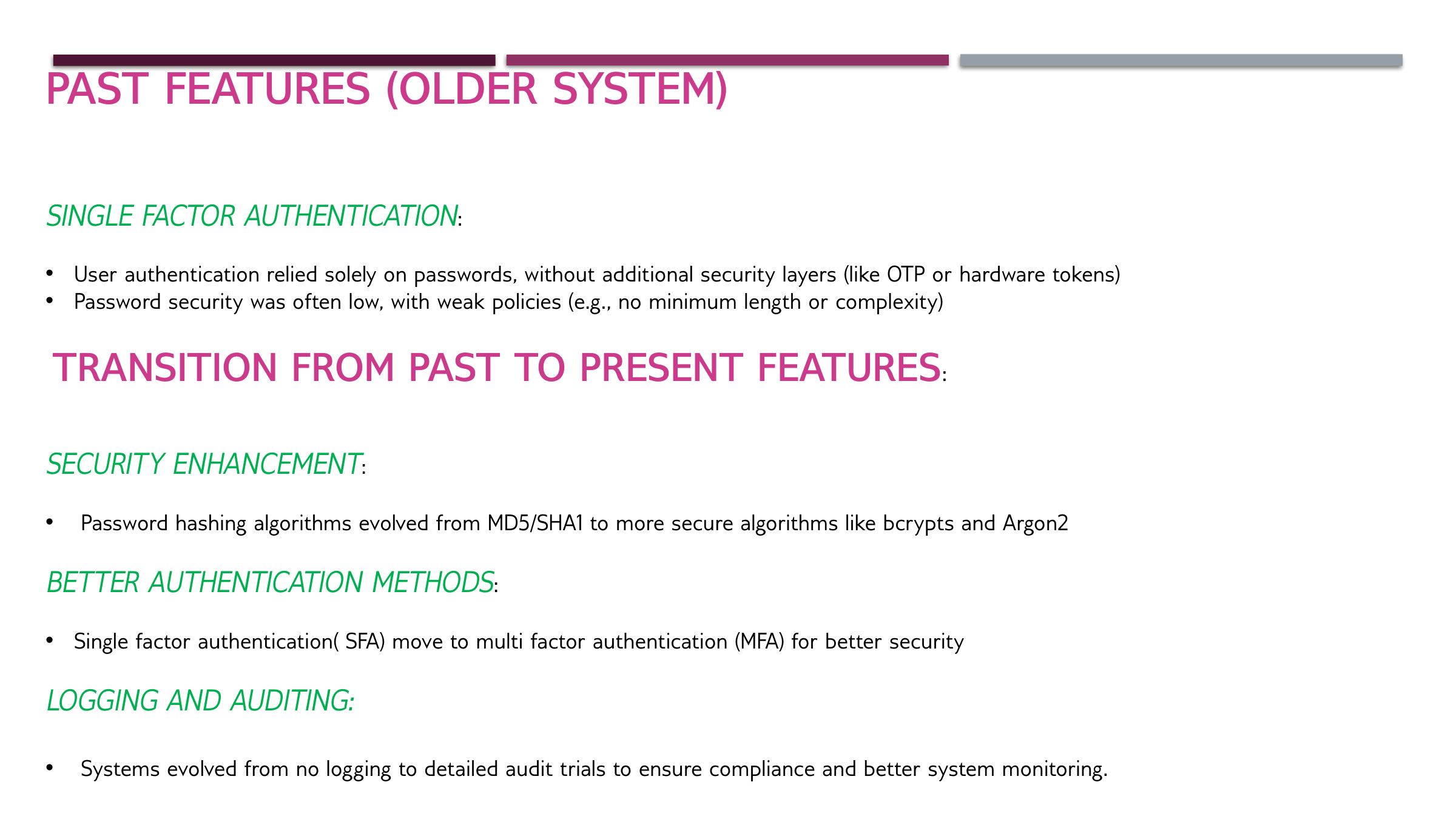

PAST FEATURES (OLDER SYSTEM)

SINGLE FACTOR AUTHENTICATION:

User authentication relied solely on passwords, without additional security layers (like OTP or hardware tokens)
Password security was often low, with weak policies (e.g., no minimum length or complexity)

 TRANSITION FROM PAST TO PRESENT FEATURES:

SECURITY ENHANCEMENT:

 Password hashing algorithms evolved from MD5/SHA1 to more secure algorithms like bcrypts and Argon2

BETTER AUTHENTICATION METHODS:

Single factor authentication( SFA) move to multi factor authentication (MFA) for better security

LOGGING AND AUDITING:

 Systems evolved from no logging to detailed audit trials to ensure compliance and better system monitoring.